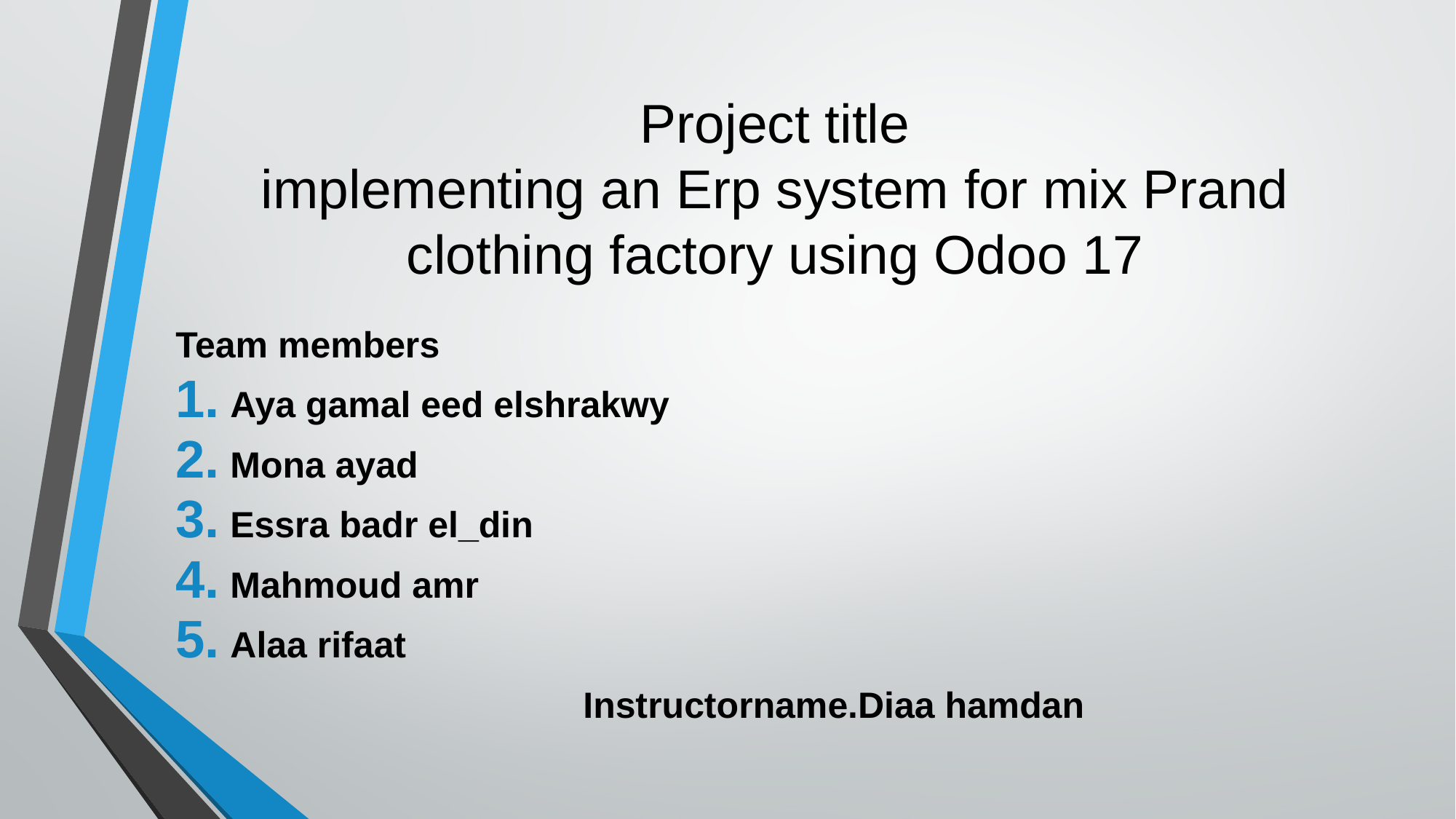

# Project title implementing an Erp system for mix Prand clothing factory using Odoo 17
Team members
Aya gamal eed elshrakwy
Mona ayad
Essra badr el_din
Mahmoud amr
Alaa rifaat
                                        Instructorname.Diaa hamdan